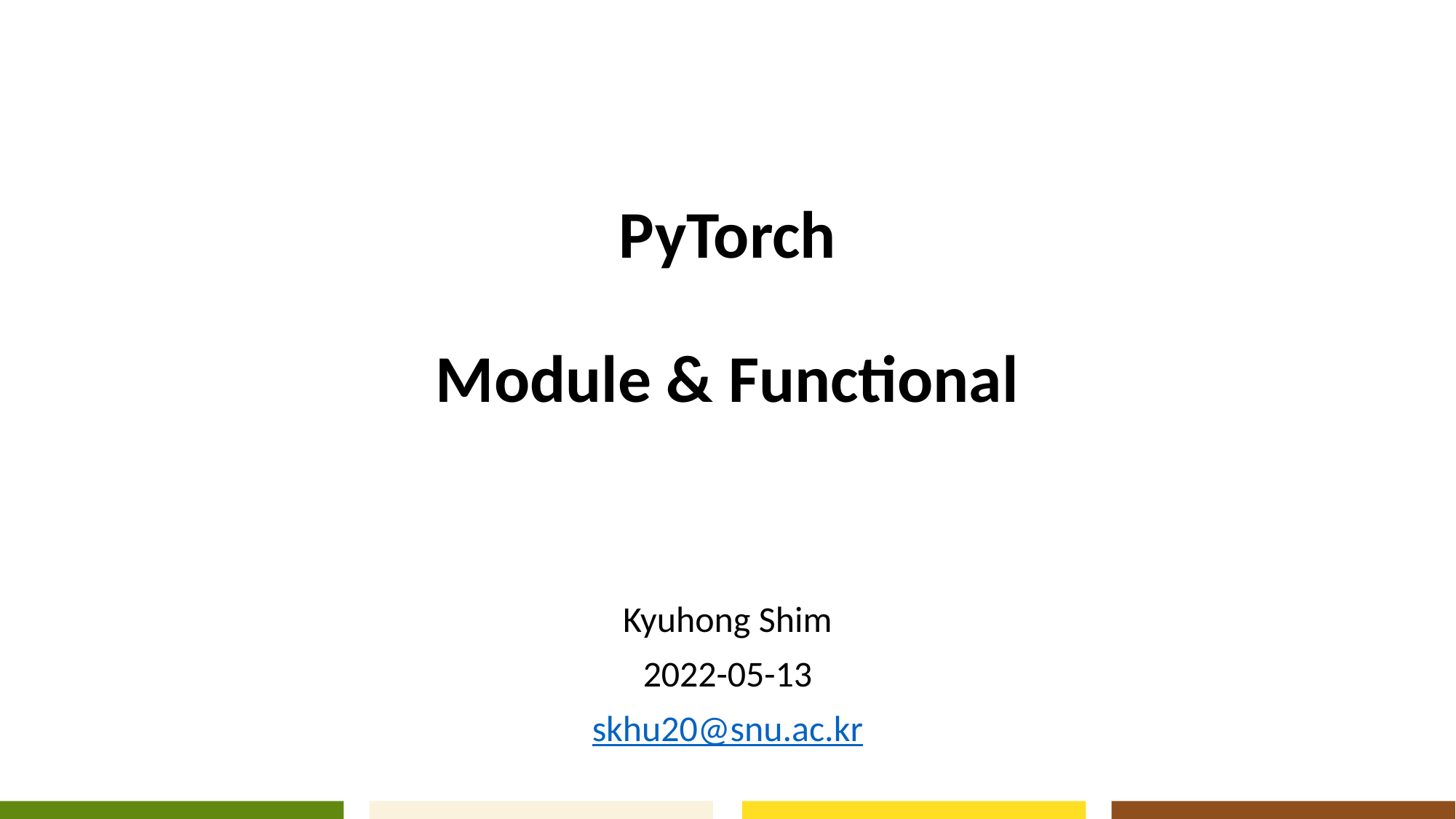

# PyTorch Module & Functional
Kyuhong Shim
2022-05-13
skhu20@snu.ac.kr